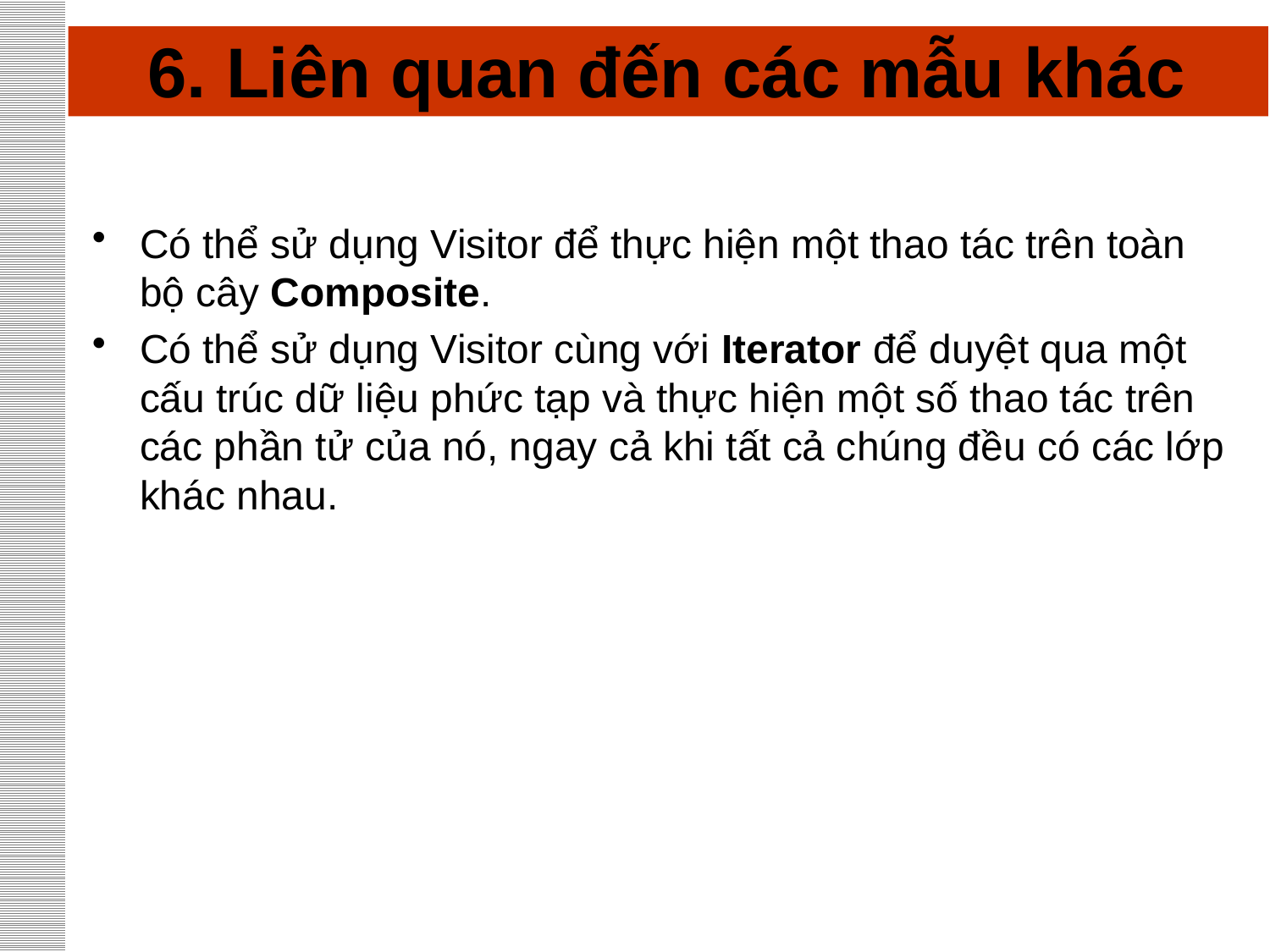

# 6. Liên quan đến các mẫu khác
Có thể sử dụng Visitor để thực hiện một thao tác trên toàn bộ cây Composite.
Có thể sử dụng Visitor cùng với Iterator để duyệt qua một cấu trúc dữ liệu phức tạp và thực hiện một số thao tác trên các phần tử của nó, ngay cả khi tất cả chúng đều có các lớp khác nhau.